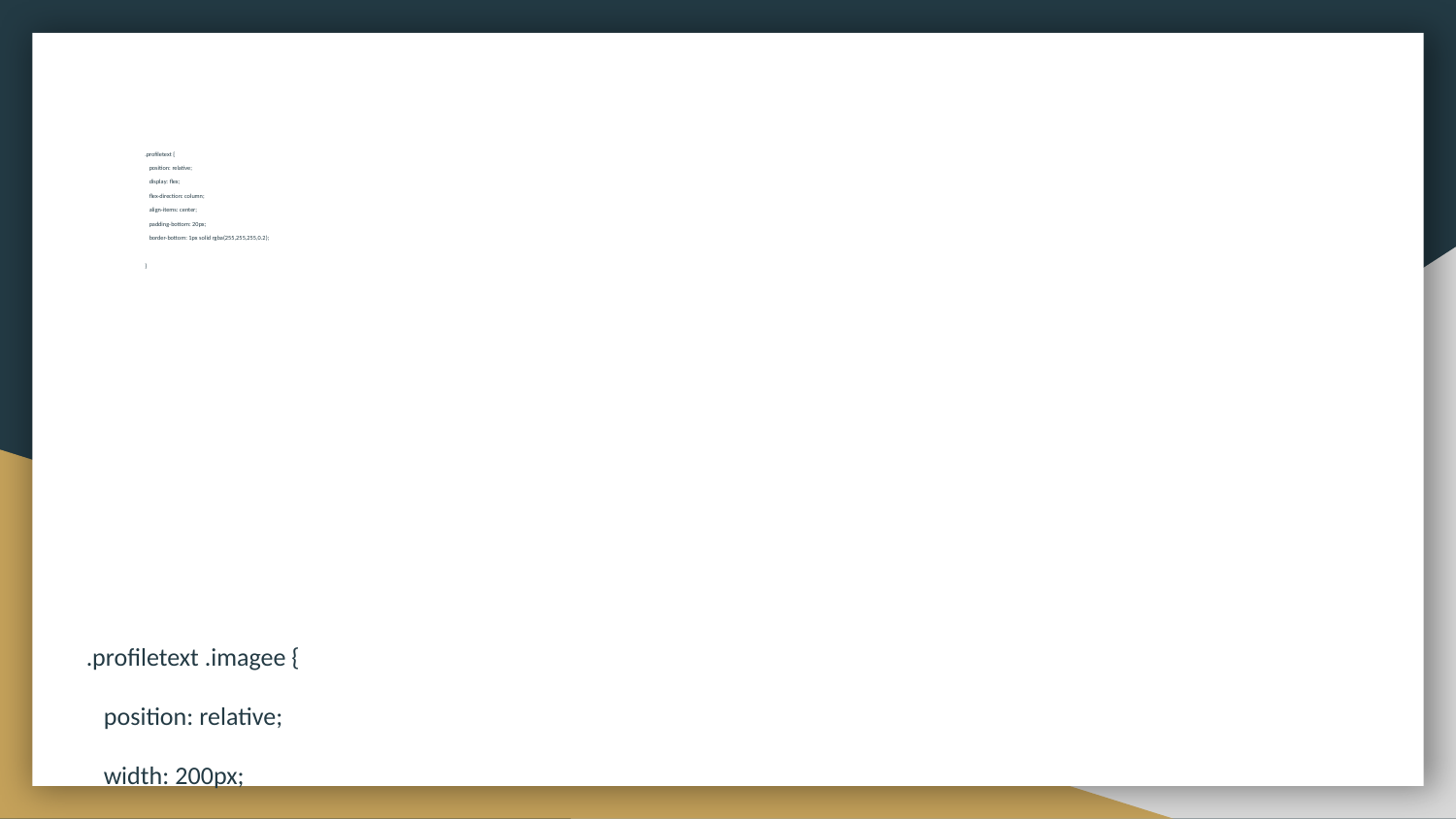

# .profiletext {
   position: relative;
   display: flex;
   flex-direction: column;
   align-items: center;
   padding-bottom: 20px;
   border-bottom: 1px solid rgba(255,255,255,0.2);

}

.profiletext .imagee {
   position: relative;
   width: 200px;